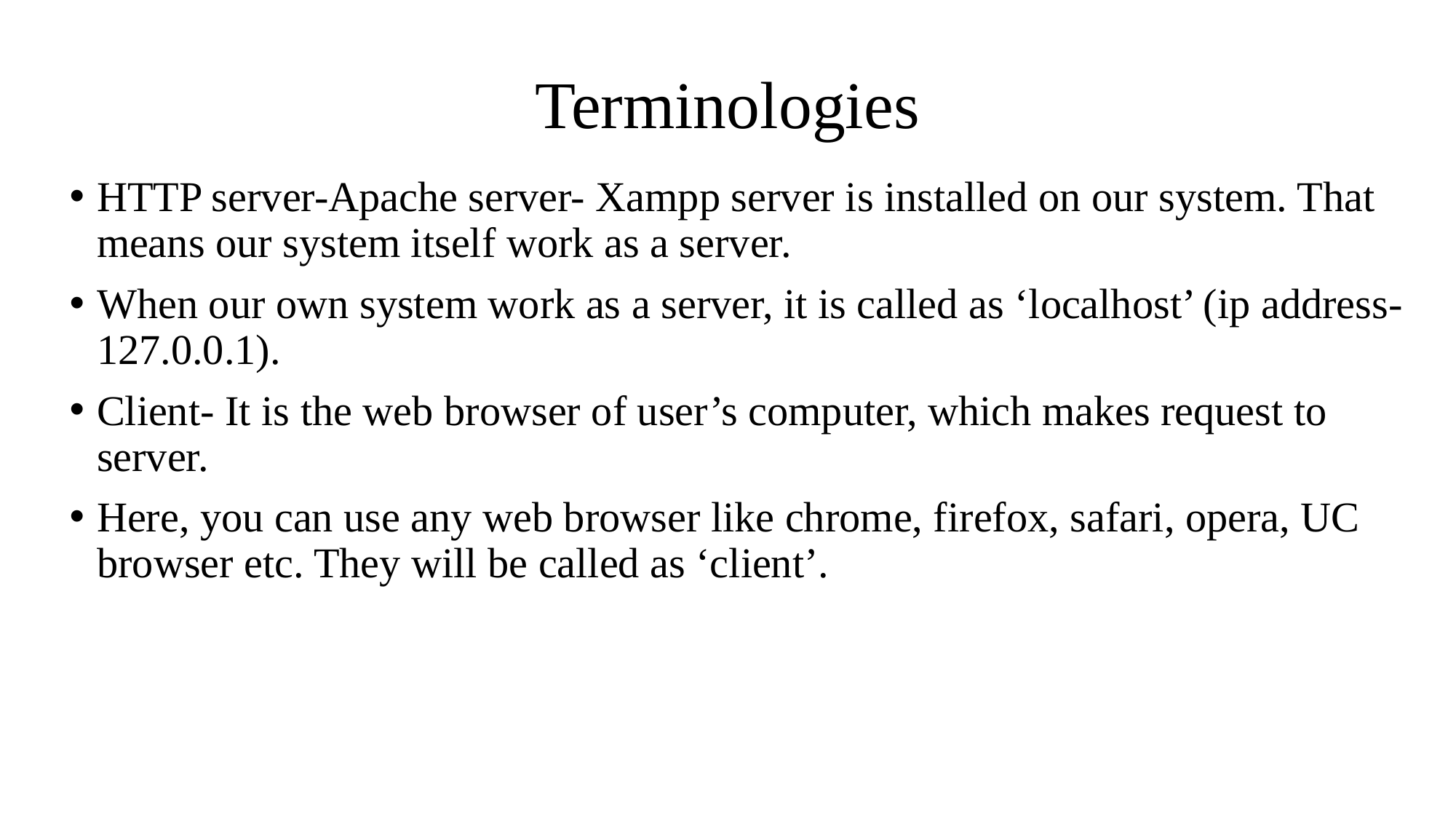

# Terminologies
HTTP server-Apache server- Xampp server is installed on our system. That means our system itself work as a server.
When our own system work as a server, it is called as ‘localhost’ (ip address- 127.0.0.1).
Client- It is the web browser of user’s computer, which makes request to server.
Here, you can use any web browser like chrome, firefox, safari, opera, UC browser etc. They will be called as ‘client’.